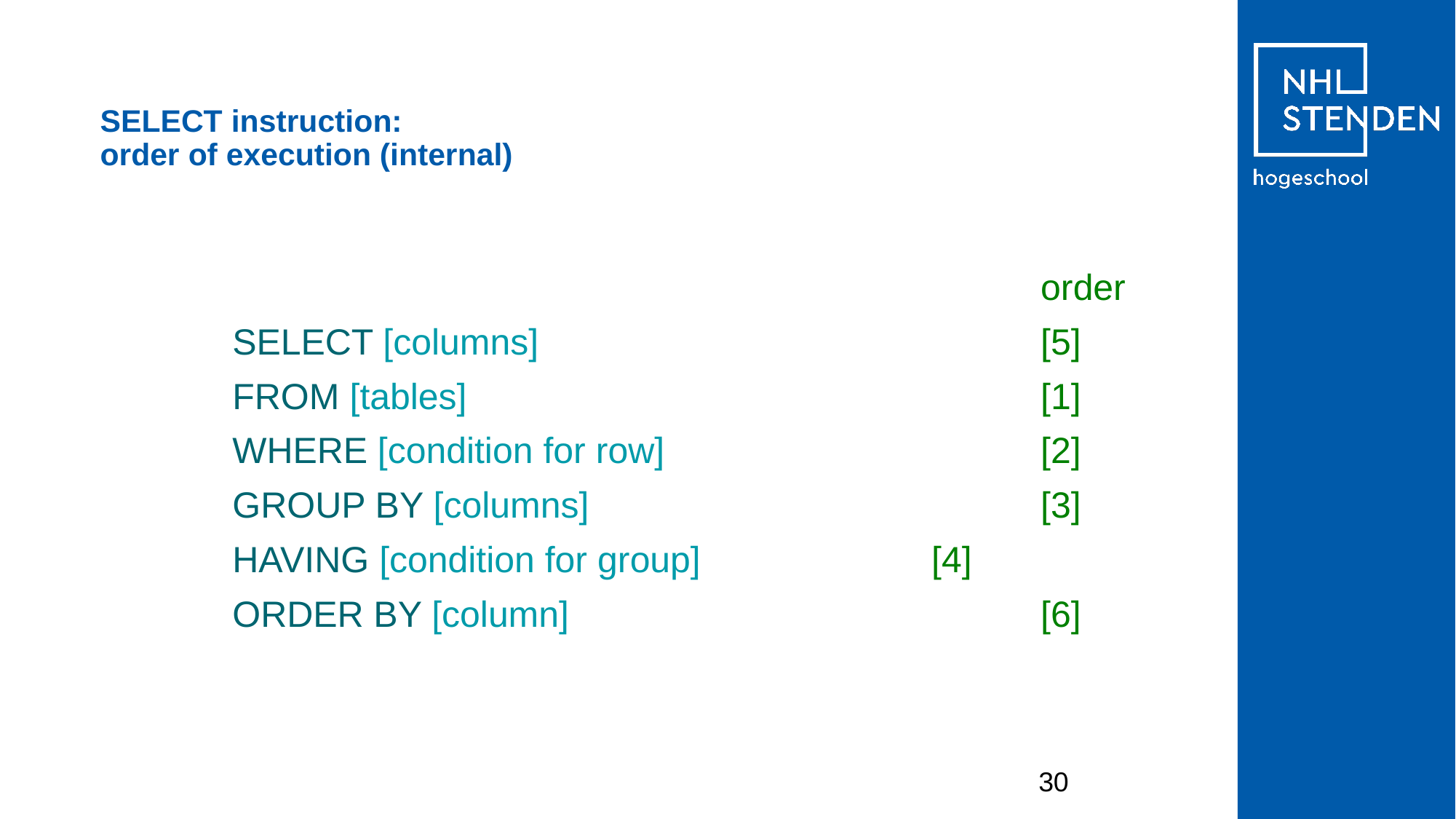

# SELECT instruction: order of execution (internal)
								order
SELECT [columns] 					[5]
FROM [tables]						[1]
WHERE [condition for row]				[2]
GROUP BY [columns]					[3]
HAVING [condition for group]			[4]
ORDER BY [column]					[6]
30